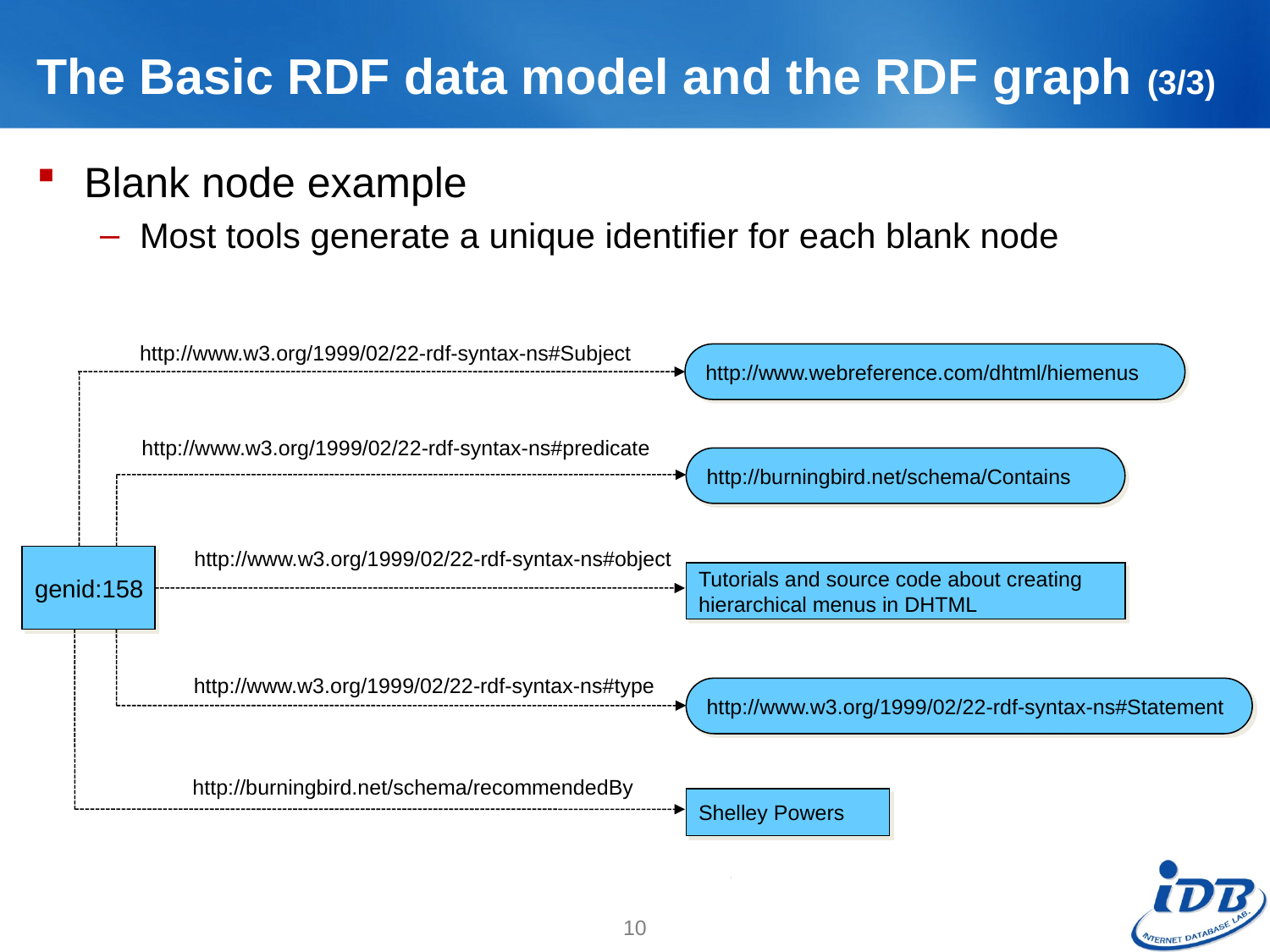

# The Basic RDF data model and the RDF graph (3/3)
Blank node example
Most tools generate a unique identifier for each blank node
http://www.w3.org/1999/02/22-rdf-syntax-ns#Subject
http://www.webreference.com/dhtml/hiemenus

http://www.w3.org/1999/02/22-rdf-syntax-ns#predicate
http://burningbird.net/schema/Contains

http://www.w3.org/1999/02/22-rdf-syntax-ns#object
genid:158
Tutorials and source code about creating
hierarchical menus in DHTML

http://www.w3.org/1999/02/22-rdf-syntax-ns#type
http://www.w3.org/1999/02/22-rdf-syntax-ns#Statement

http://burningbird.net/schema/recommendedBy
Shelley Powers

10